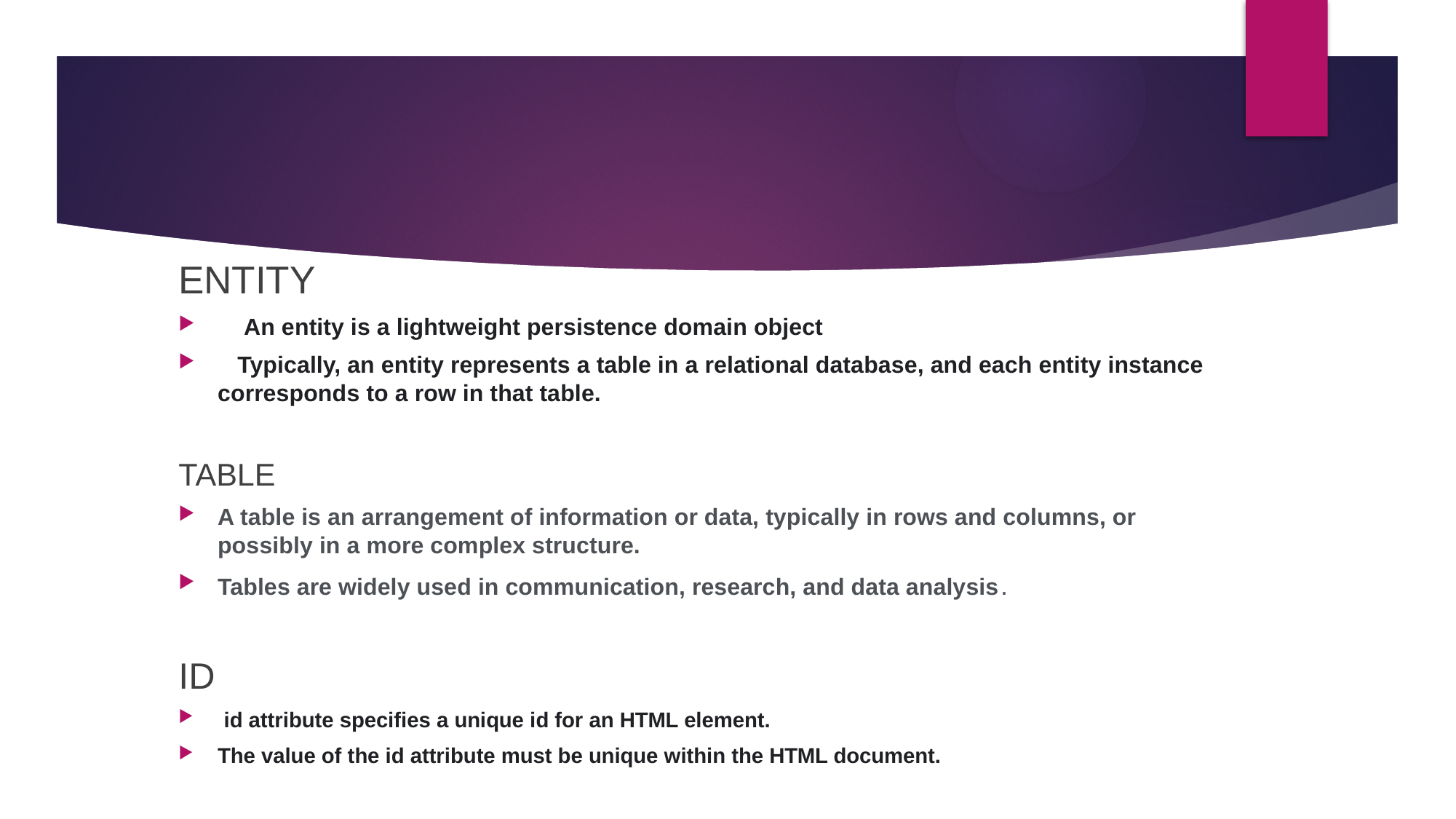

#
ENTITY
    An entity is a lightweight persistence domain object
   Typically, an entity represents a table in a relational database, and each entity instance corresponds to a row in that table.

TABLE
A table is an arrangement of information or data, typically in rows and columns, or possibly in a more complex structure.
Tables are widely used in communication, research, and data analysis.

ID
 id attribute specifies a unique id for an HTML element.
The value of the id attribute must be unique within the HTML document.